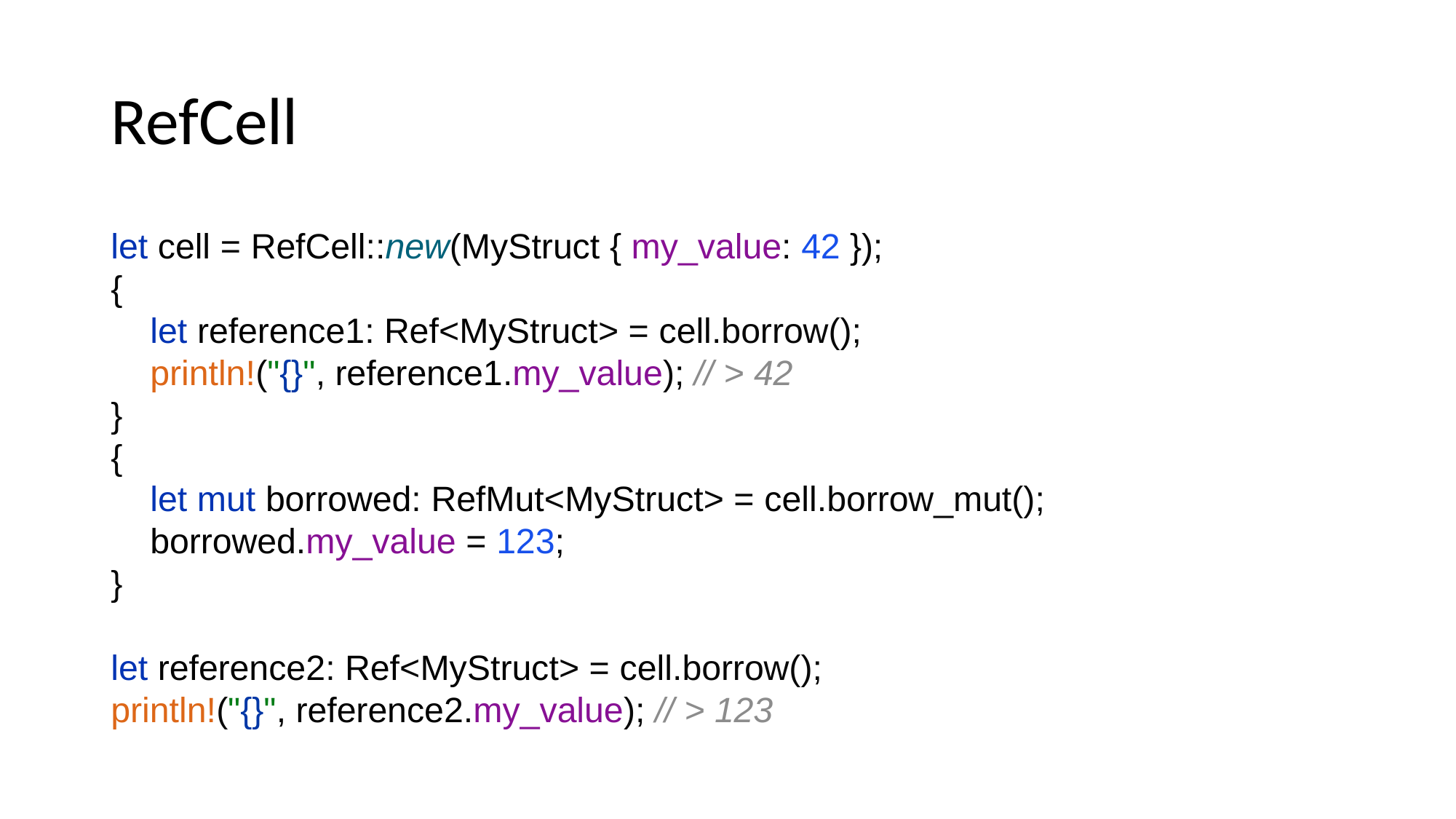

# RefCell
let cell = RefCell::new(MyStruct { my_value: 42 });
{
    let reference1: Ref<MyStruct> = cell.borrow();
    println!("{}", reference1.my_value); // > 42
}
{
    let mut borrowed: RefMut<MyStruct> = cell.borrow_mut();
    borrowed.my_value = 123;
}
let reference2: Ref<MyStruct> = cell.borrow();
println!("{}", reference2.my_value); // > 123